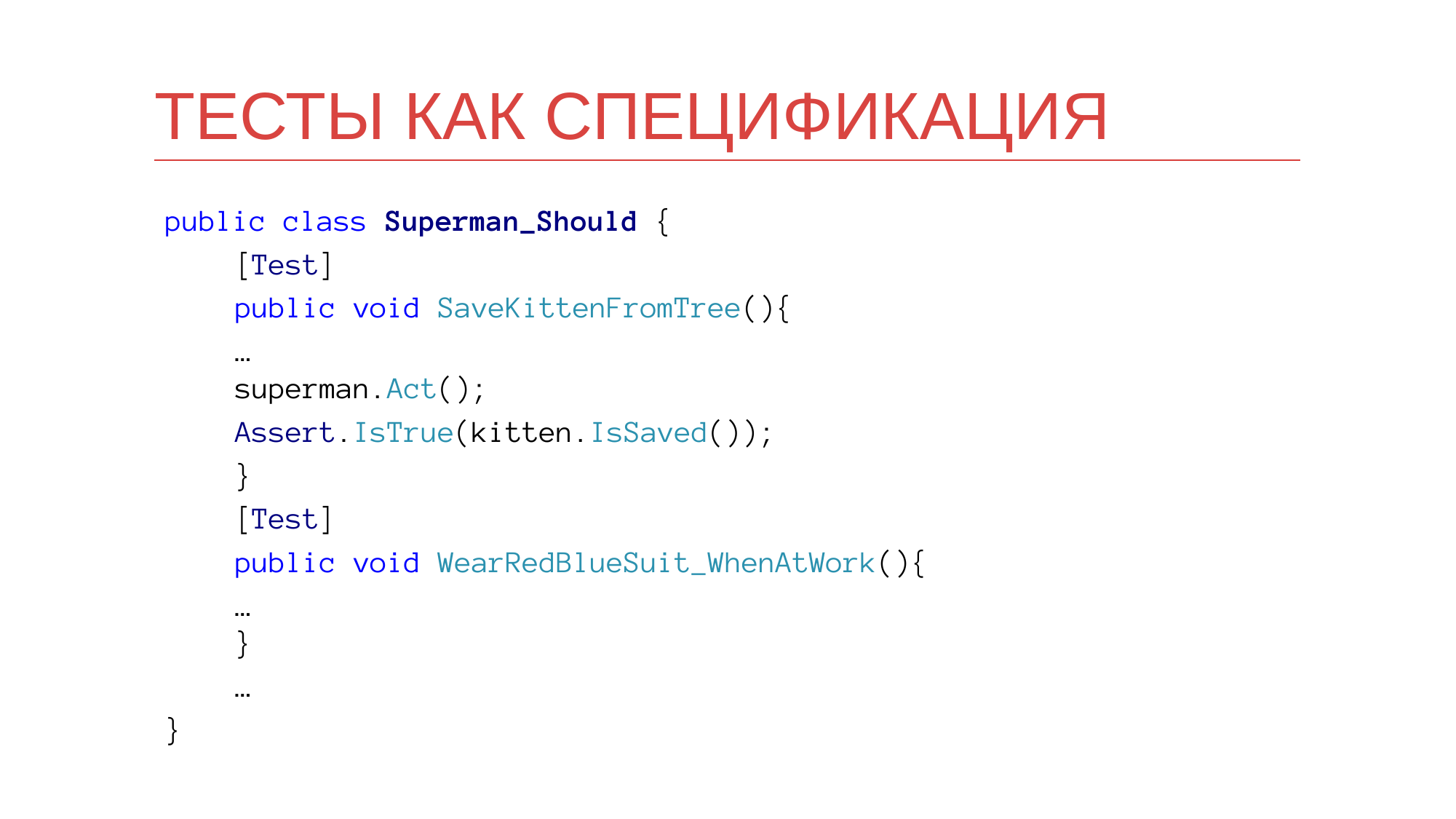

# Тесты как спецификация
public class Superman_Should {
	[Test]
	public void SaveKittenFromTree(){
		…
		superman.Act();
		Assert.IsTrue(kitten.IsSaved());
	}
	[Test]
	public void WearRedBlueSuit_WhenAtWork(){
		…
	}
	…
}